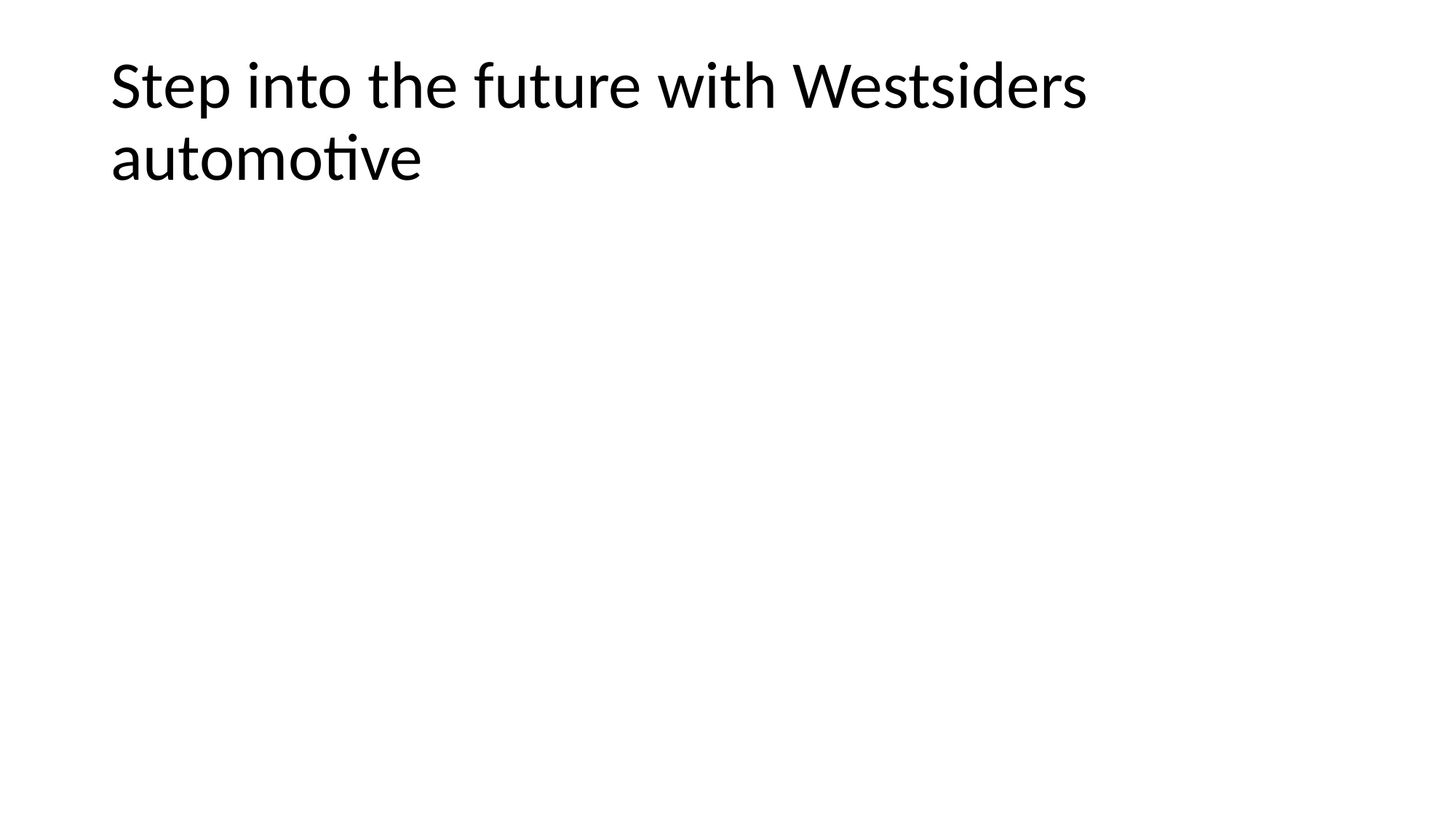

# Step into the future with Westsiders automotive